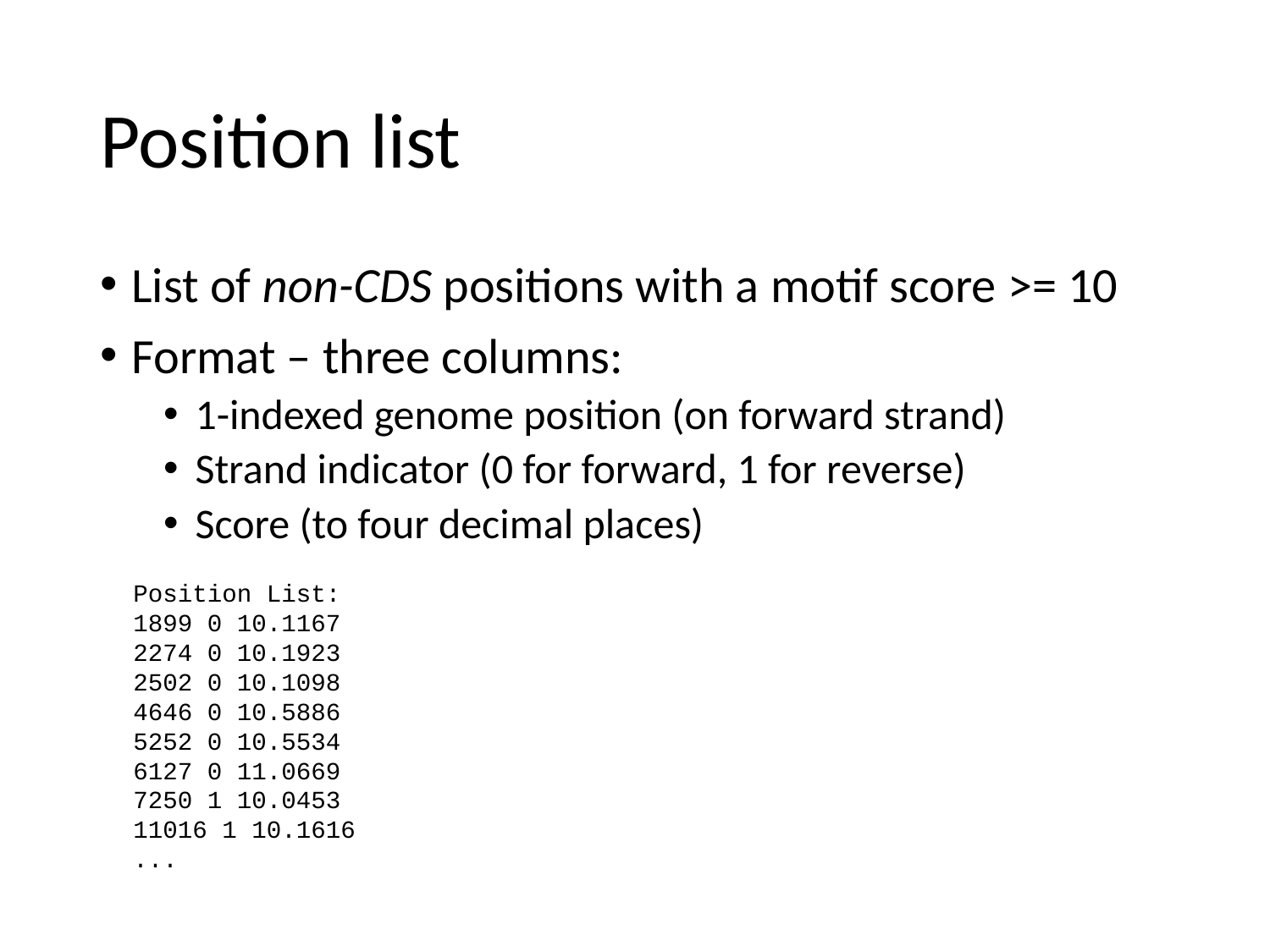

# Position list
List of non-CDS positions with a motif score >= 10
Format – three columns:
1-indexed genome position (on forward strand)
Strand indicator (0 for forward, 1 for reverse)
Score (to four decimal places)
Position List:
1899 0 10.1167
2274 0 10.1923
2502 0 10.1098
4646 0 10.5886
5252 0 10.5534
6127 0 11.0669
7250 1 10.0453
11016 1 10.1616
...